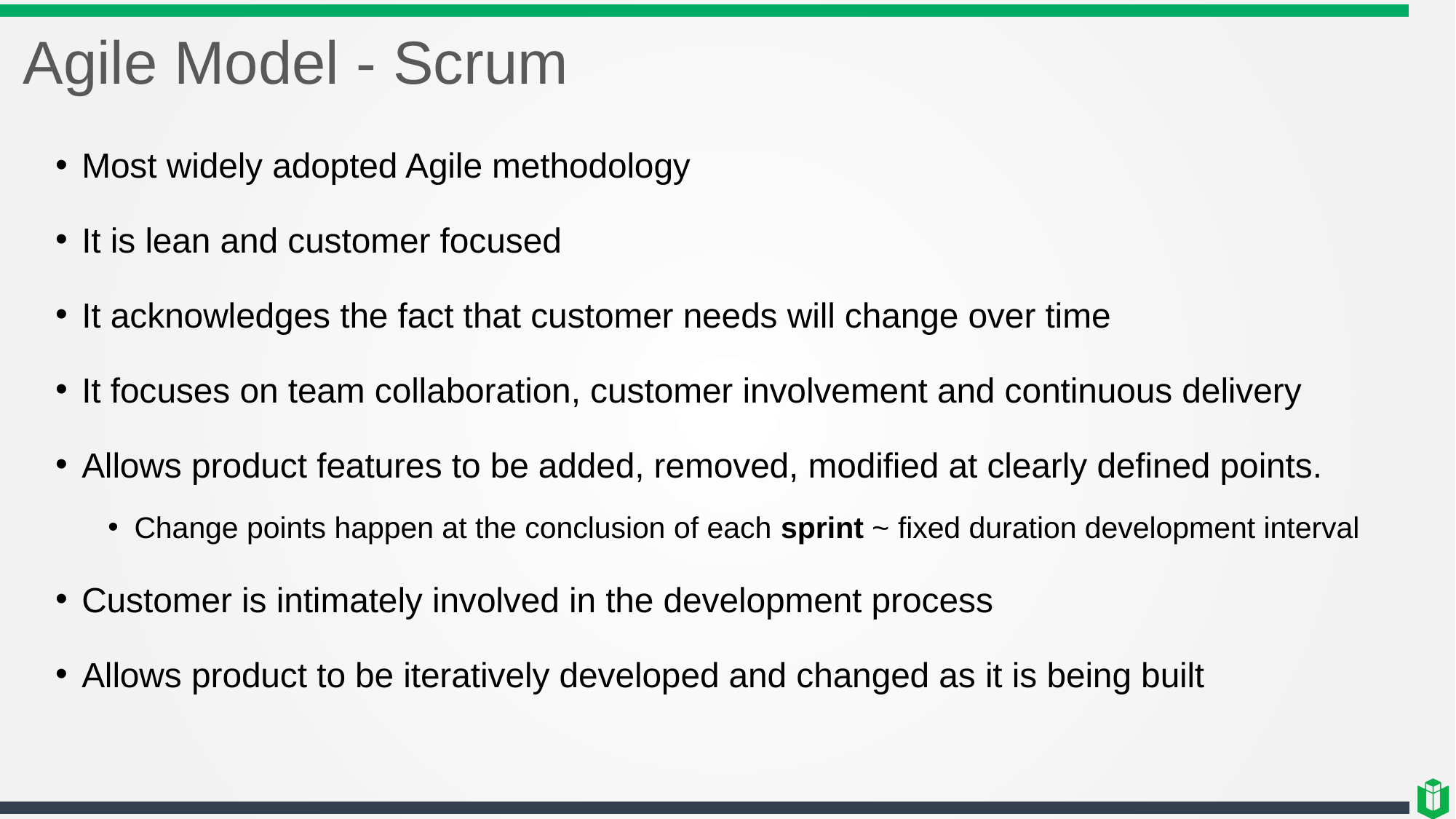

# Agile Model - Scrum
Most widely adopted Agile methodology
It is lean and customer focused
It acknowledges the fact that customer needs will change over time
It focuses on team collaboration, customer involvement and continuous delivery
Allows product features to be added, removed, modified at clearly defined points.
Change points happen at the conclusion of each sprint ~ fixed duration development interval
Customer is intimately involved in the development process
Allows product to be iteratively developed and changed as it is being built